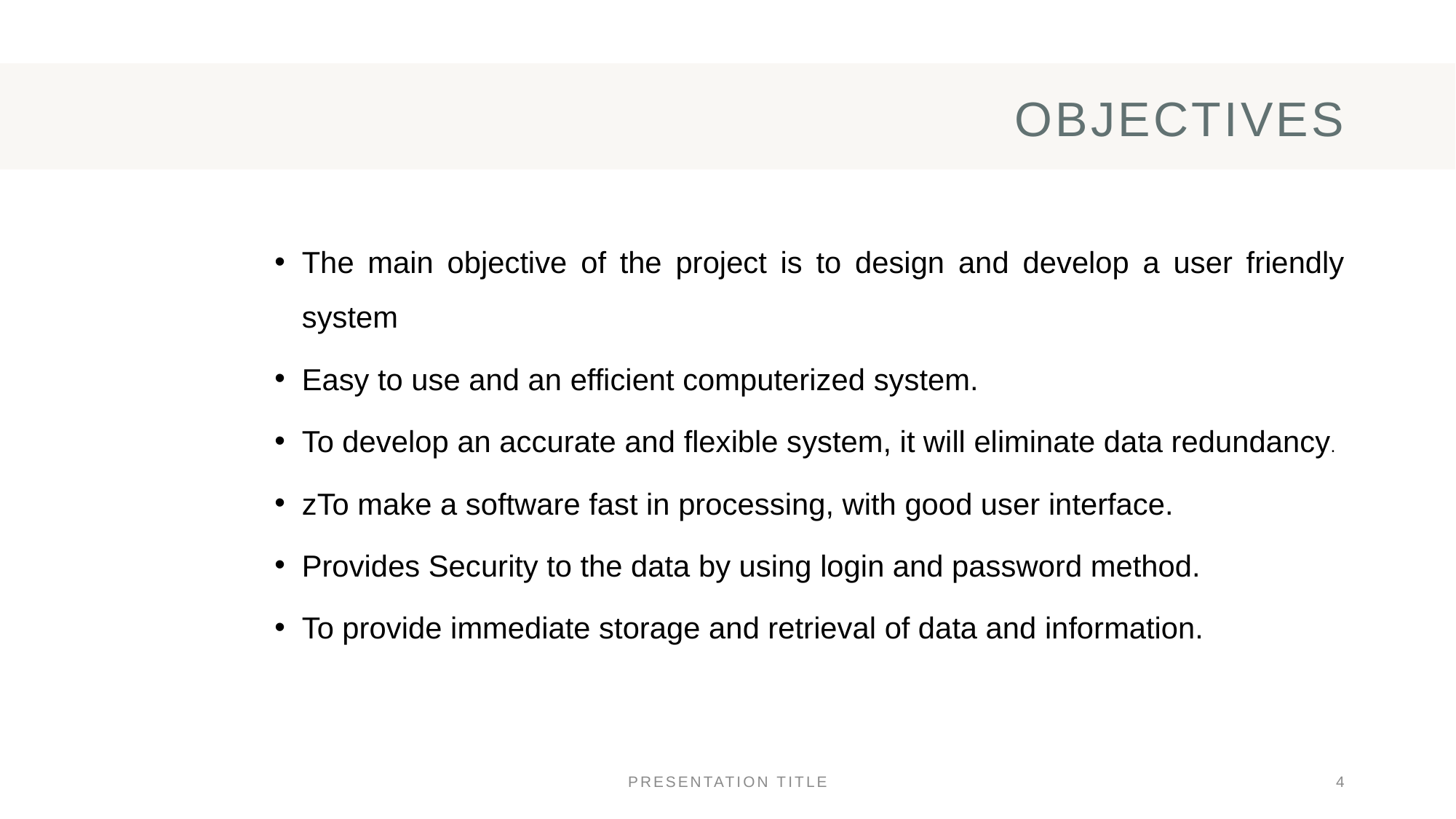

# Objectives
The main objective of the project is to design and develop a user friendly system
Easy to use and an efficient computerized system.
To develop an accurate and flexible system, it will eliminate data redundancy.
zTo make a software fast in processing, with good user interface.
Provides Security to the data by using login and password method.
To provide immediate storage and retrieval of data and information.
PRESENTATION TITLE
4